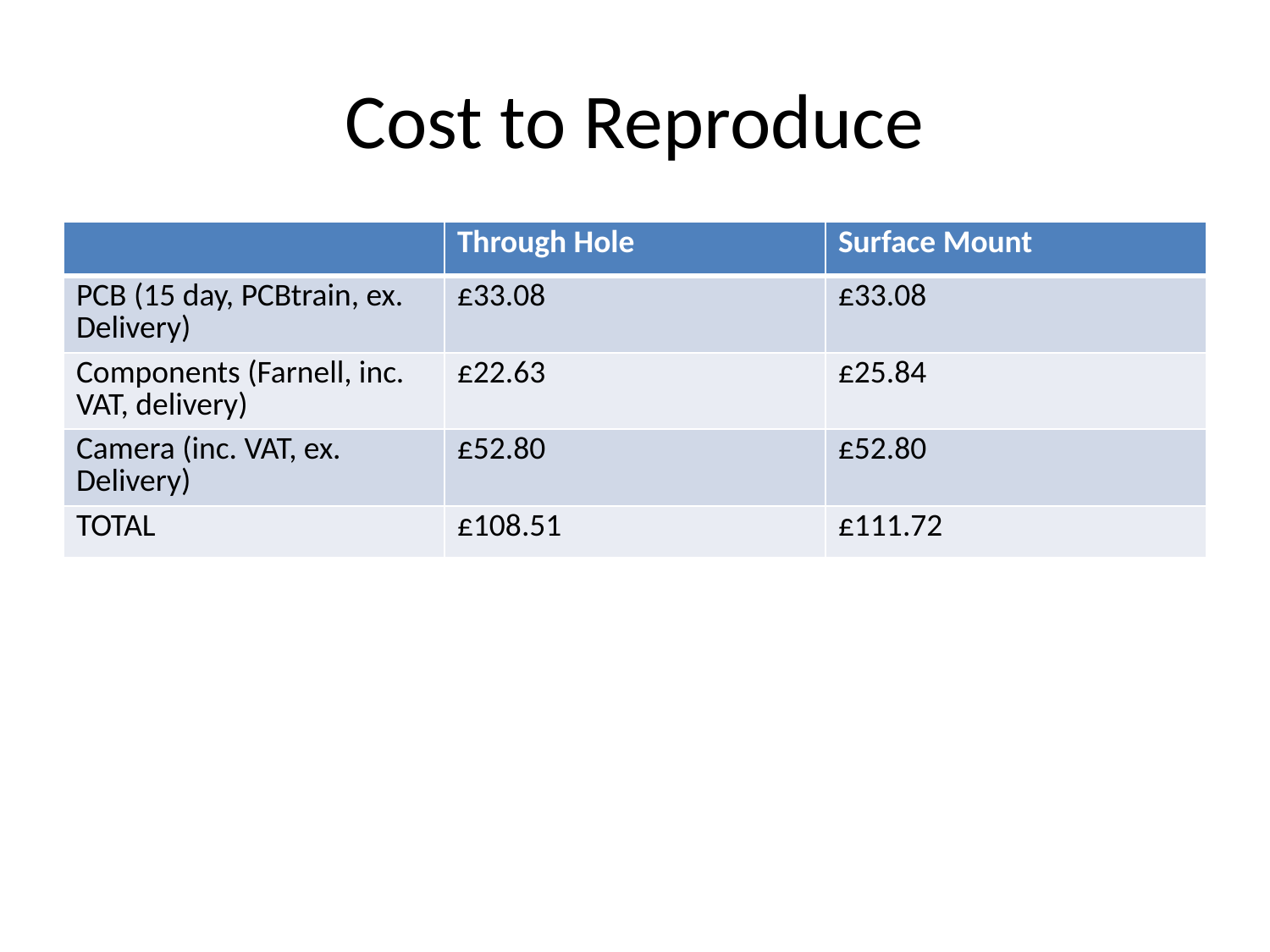

# Cost to Reproduce
|  | Through Hole | Surface Mount |
| --- | --- | --- |
| PCB (15 day, PCBtrain, ex. Delivery) | £33.08 | £33.08 |
| Components (Farnell, inc. VAT, delivery) | £22.63 | £25.84 |
| Camera (inc. VAT, ex. Delivery) | £52.80 | £52.80 |
| TOTAL | £108.51 | £111.72 |